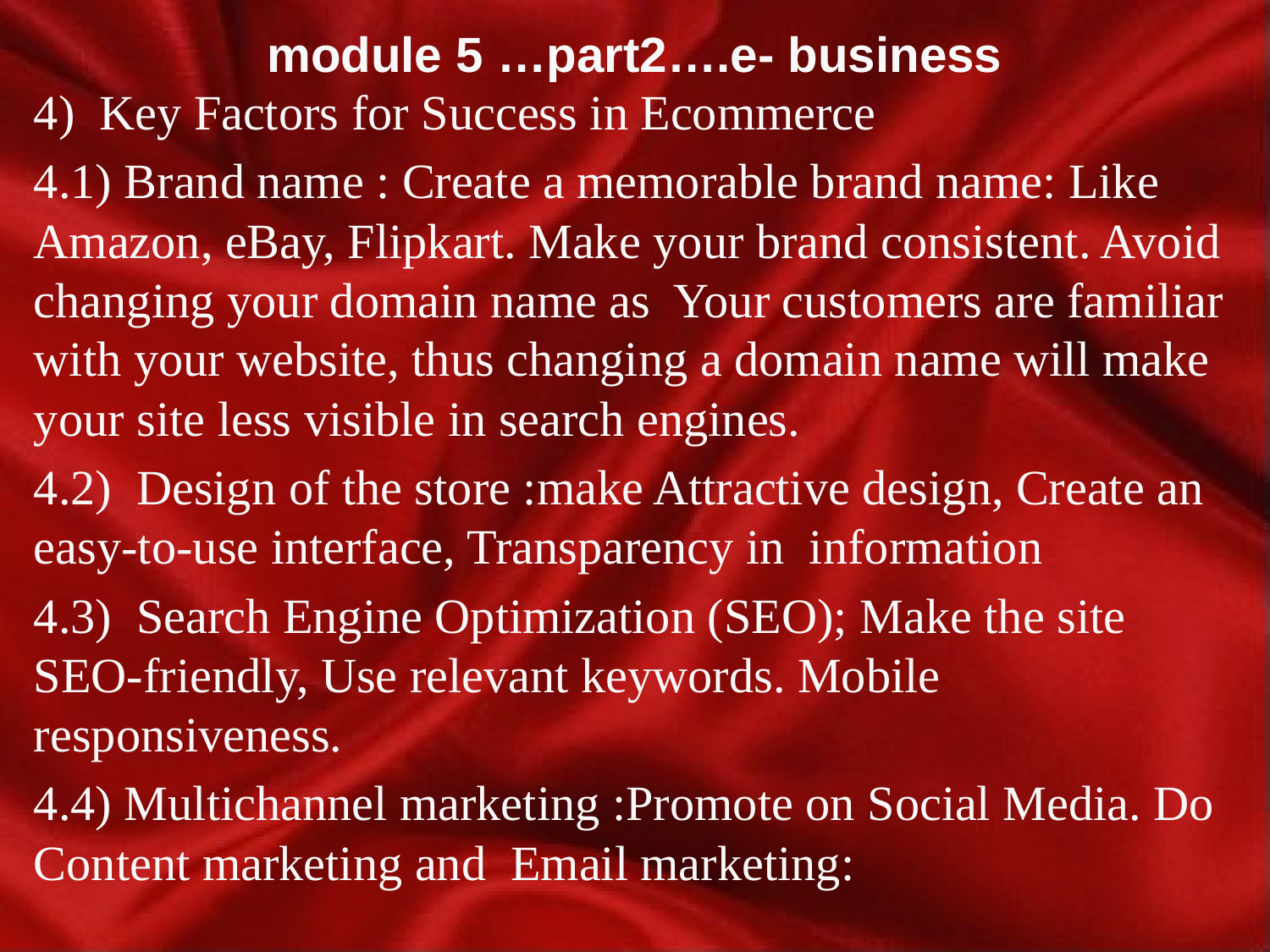

# module 5 …part2….e- business
4)  Key Factors for Success in Ecommerce
4.1) Brand name : Create a memorable brand name: Like Amazon, eBay, Flipkart. Make your brand consistent. Avoid changing your domain name as  Your customers are familiar with your website, thus changing a domain name will make your site less visible in search engines.
4.2)  Design of the store :make Attractive design, Create an easy-to-use interface, Transparency in  information
4.3)  Search Engine Optimization (SEO); Make the site SEO-friendly, Use relevant keywords. Mobile responsiveness.
4.4) Multichannel marketing :Promote on Social Media. Do Content marketing and  Email marketing: